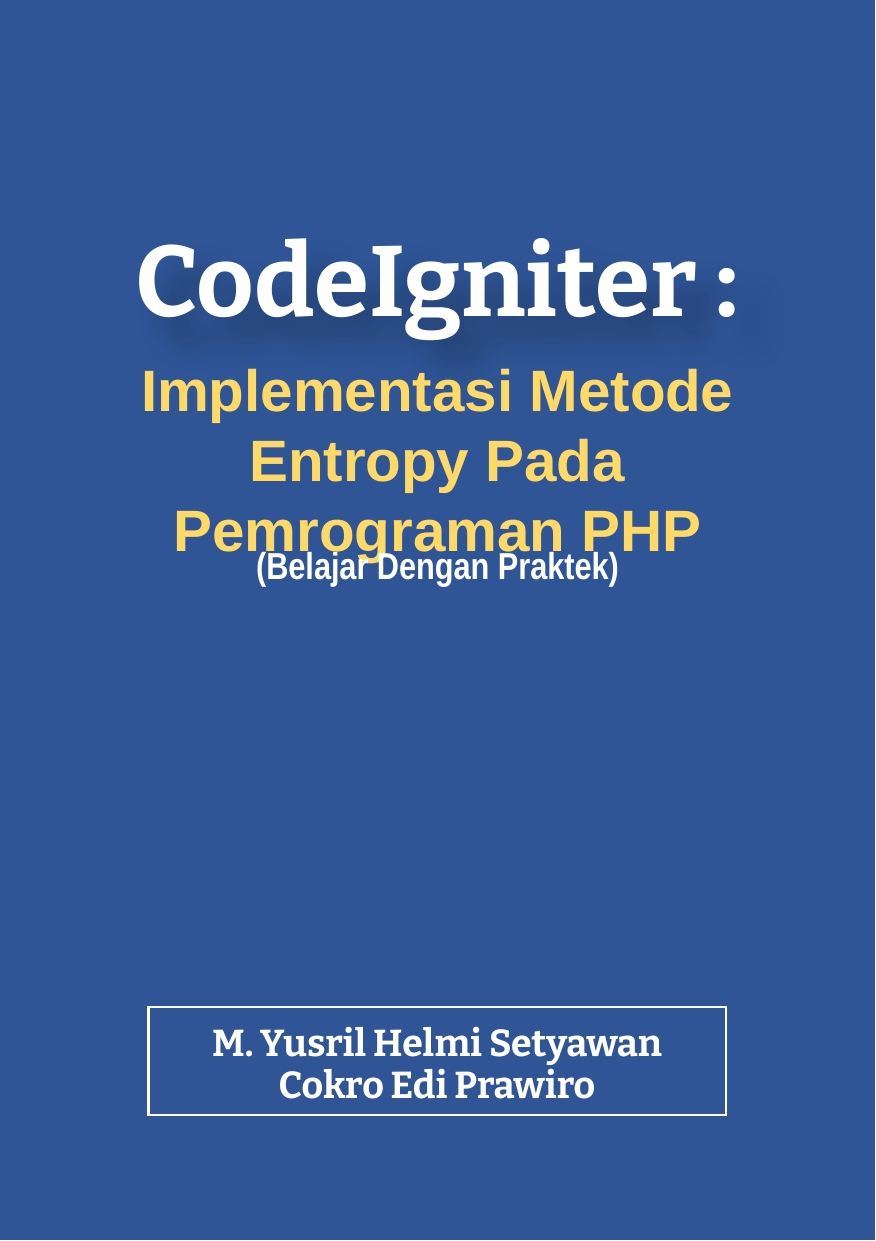

CodeIgniter :
Implementasi Metode Entropy Pada Pemrograman PHP
(Belajar Dengan Praktek)

M. Yusril Helmi Setyawan
Cokro Edi Prawiro